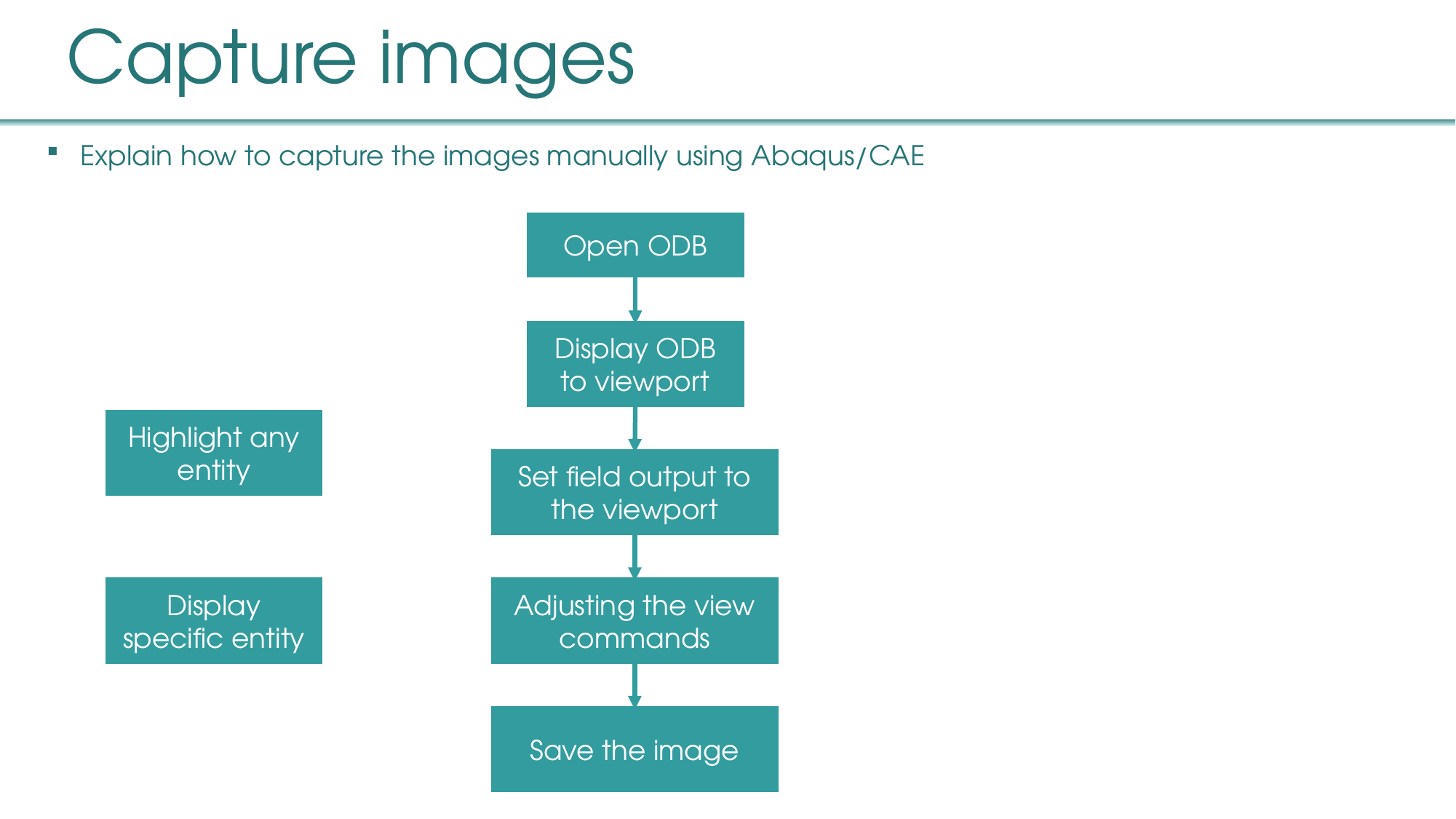

# Capture images
Explain how to capture the images manually using Abaqus/CAE
Open ODB
Display ODB to viewport
Highlight any entity
Set field output to the viewport
Display specific entity
Adjusting the view commands
Save the image